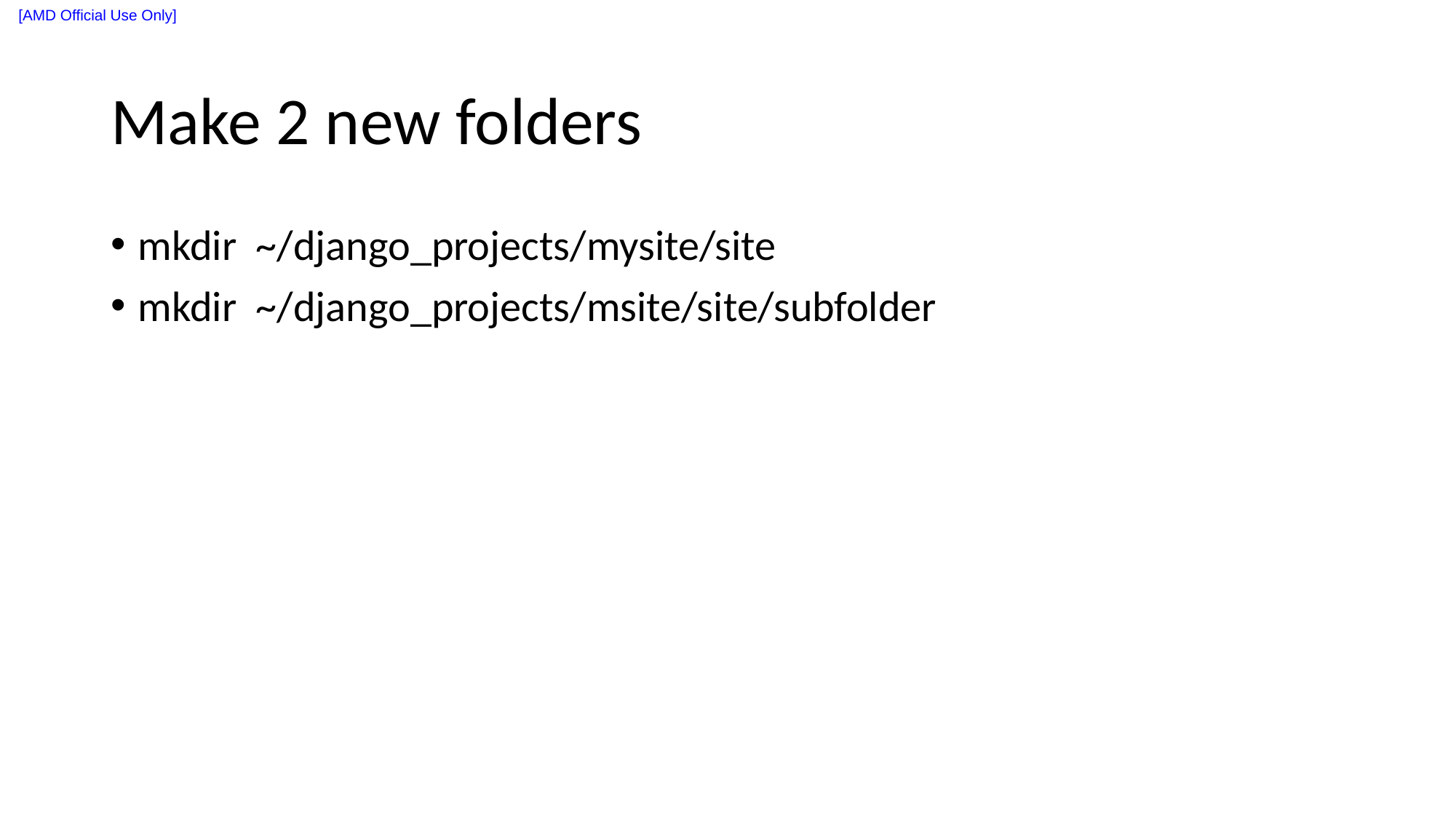

# Make 2 new folders
mkdir  ~/django_projects/mysite/site
mkdir  ~/django_projects/msite/site/subfolder